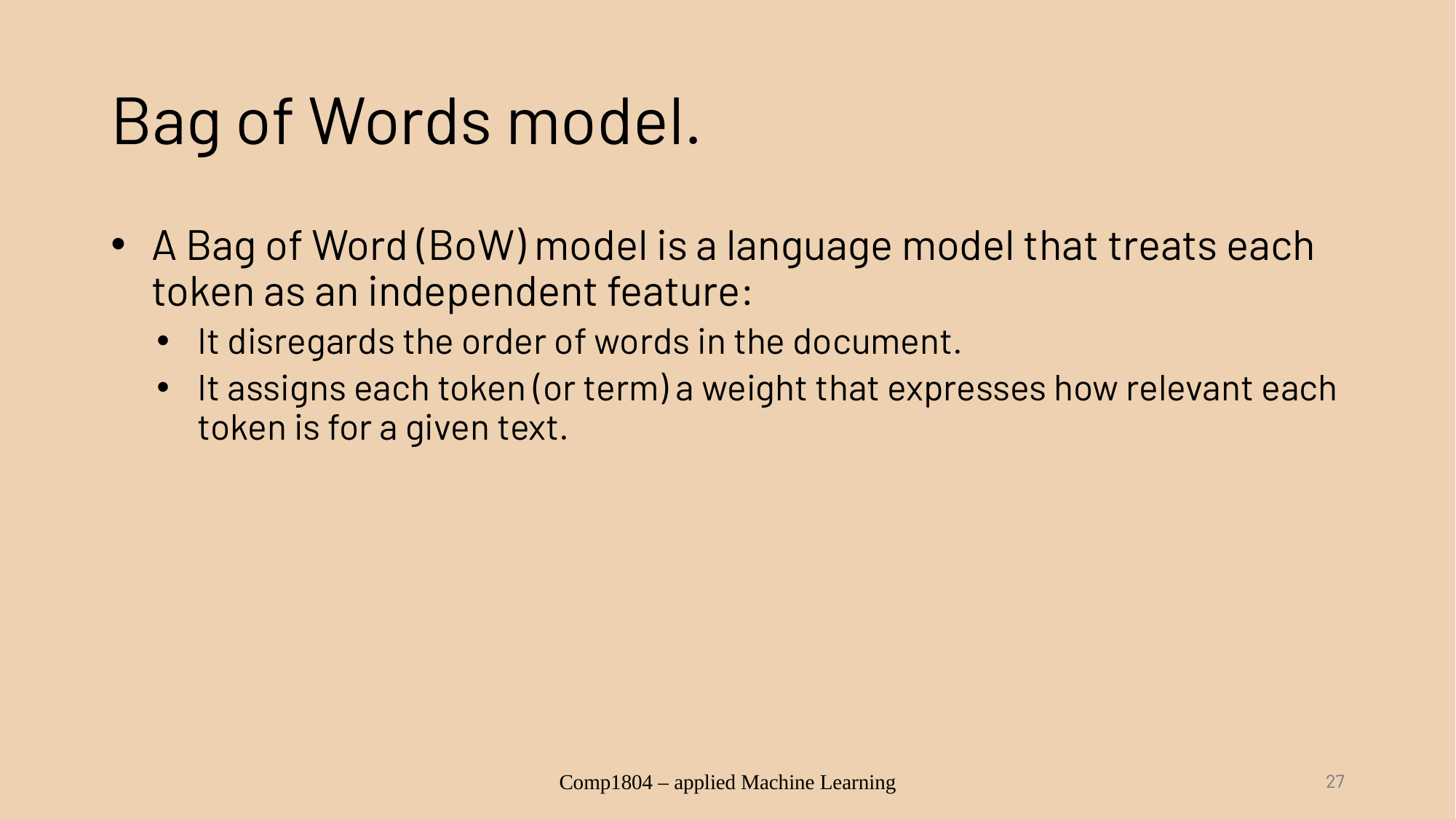

# Bag of Words model.
A Bag of Word (BoW) model is a language model that treats each token as an independent feature:
It disregards the order of words in the document.
It assigns each token (or term) a weight that expresses how relevant each token is for a given text.

Comp1804 – applied Machine Learning
27